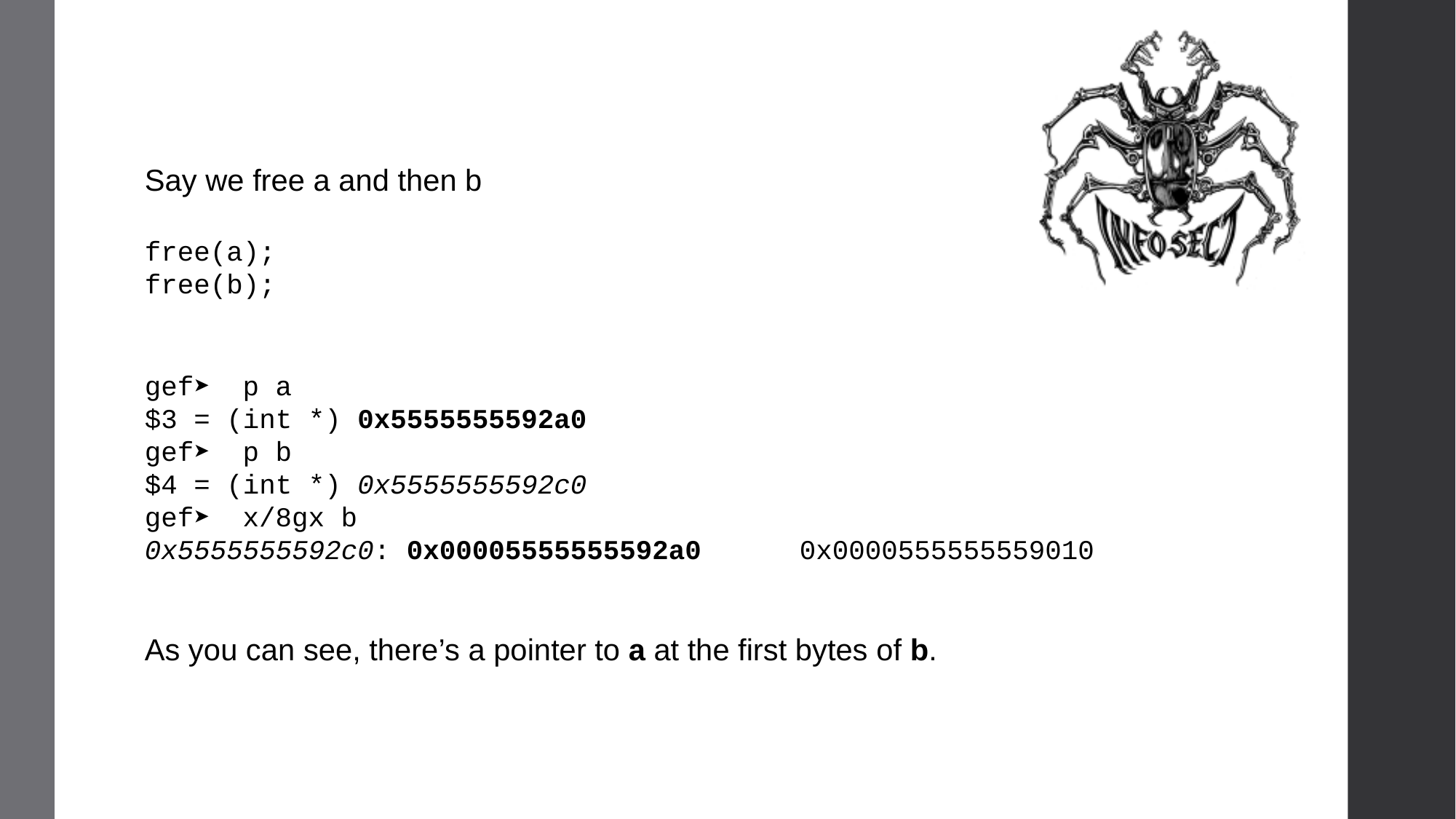

Say we free a and then b

free(a);
free(b);

gef➤  p a
$3 = (int *) 0x5555555592a0
gef➤  p b
$4 = (int *) 0x5555555592c0
gef➤  x/8gx b
0x5555555592c0: 0x00005555555592a0      0x0000555555559010

As you can see, there’s a pointer to a at the first bytes of b.